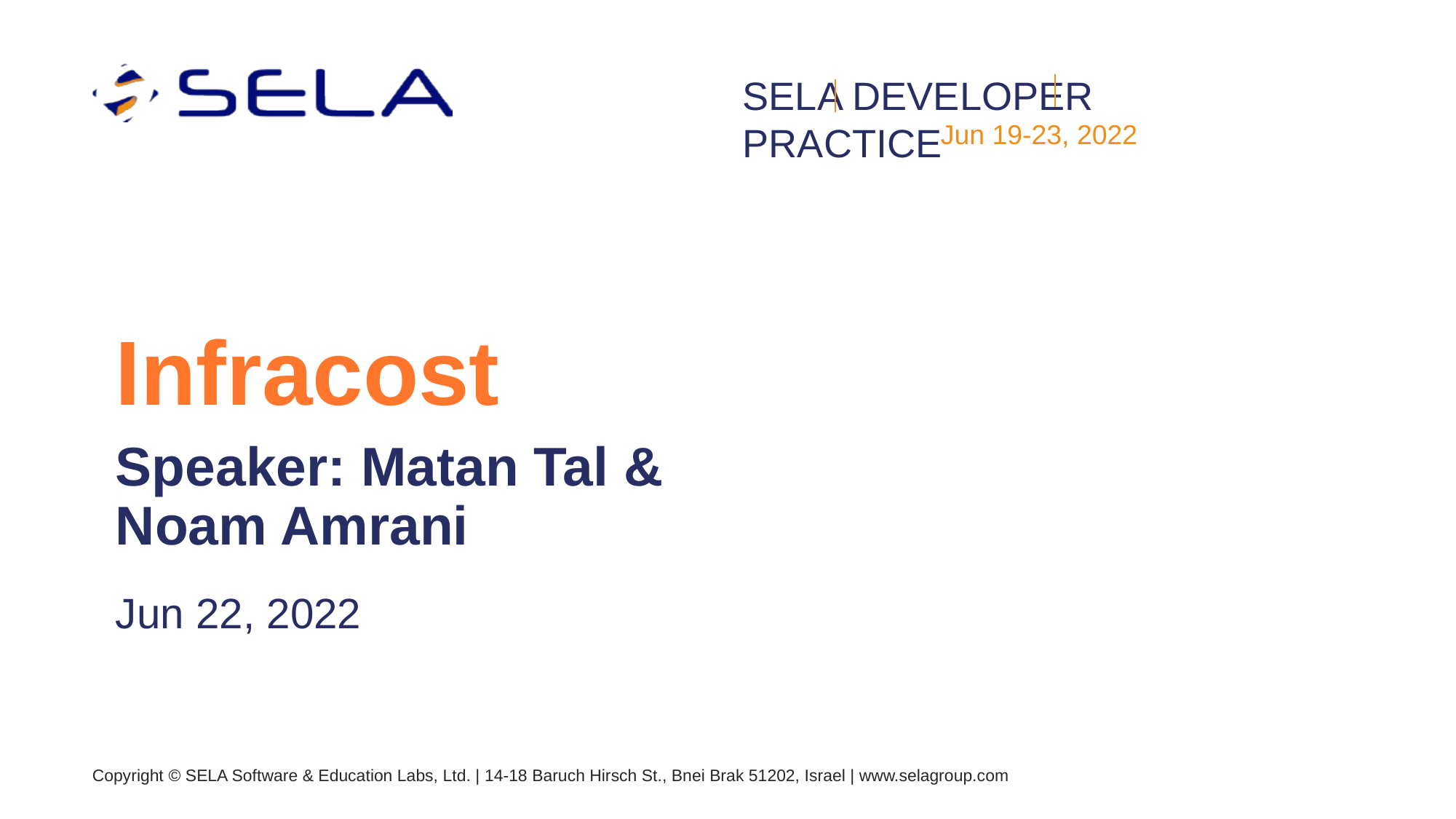

Infracost
Speaker: Matan Tal & Noam Amrani
Jun 22, 2022